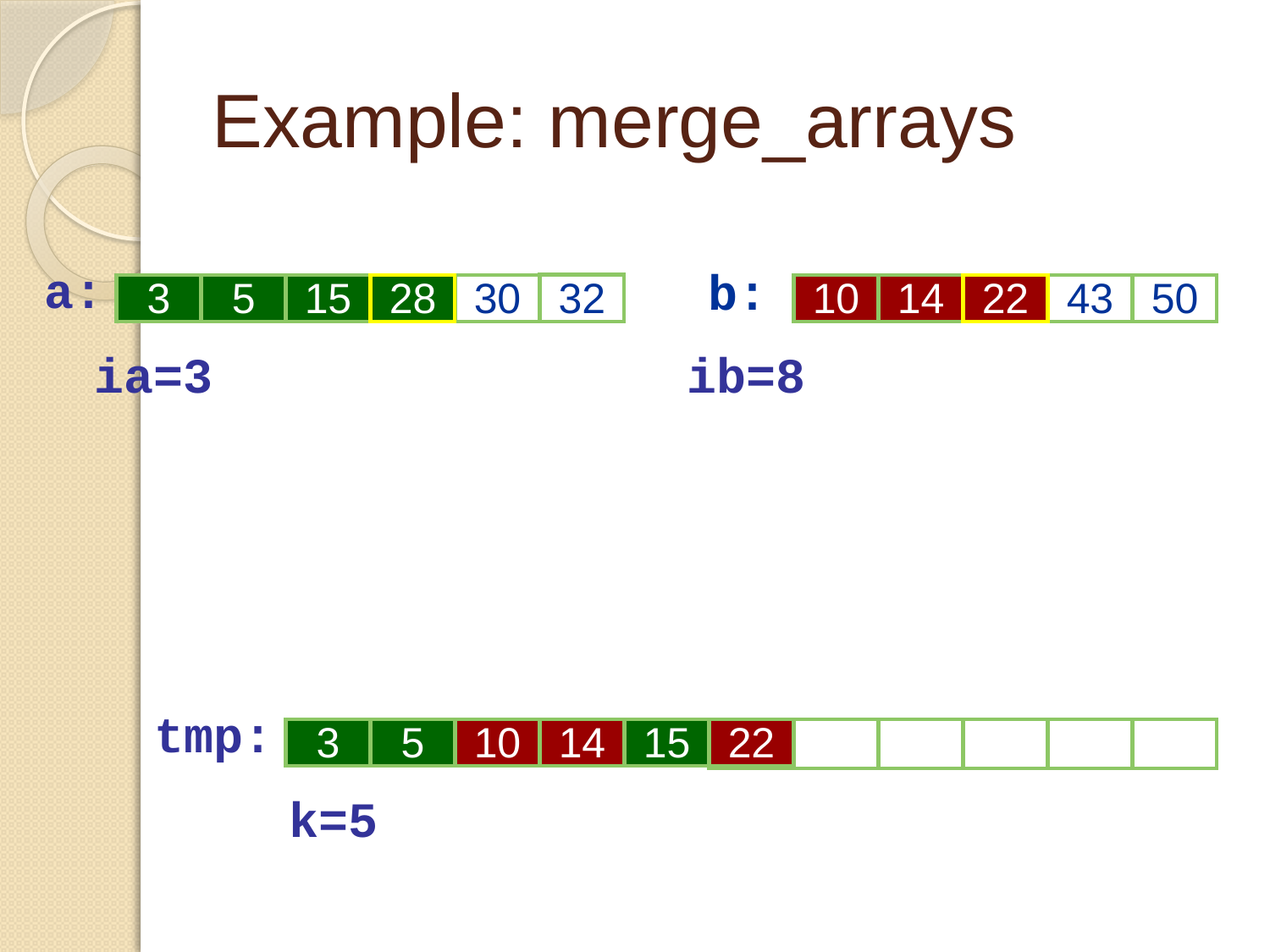

# Example: merge_arrays
a:
b:
32
3
5
15
28
30
10
14
22
43
50
ia=3
ib=8

tmp:

3
5
10
14
15
22

k=5